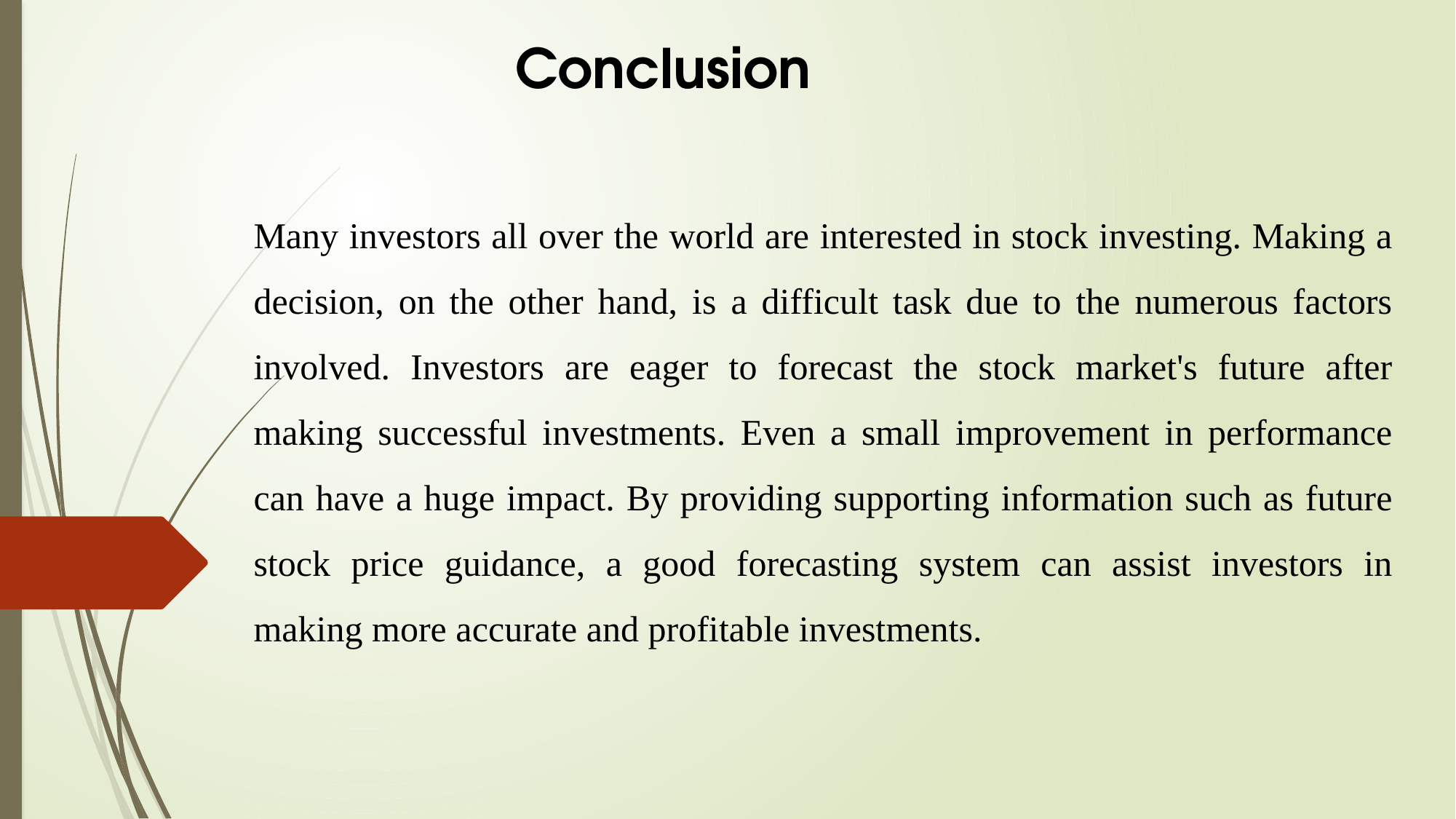

Conclusion
Many investors all over the world are interested in stock investing. Making a decision, on the other hand, is a difficult task due to the numerous factors involved. Investors are eager to forecast the stock market's future after making successful investments. Even a small improvement in performance can have a huge impact. By providing supporting information such as future stock price guidance, a good forecasting system can assist investors in making more accurate and profitable investments.